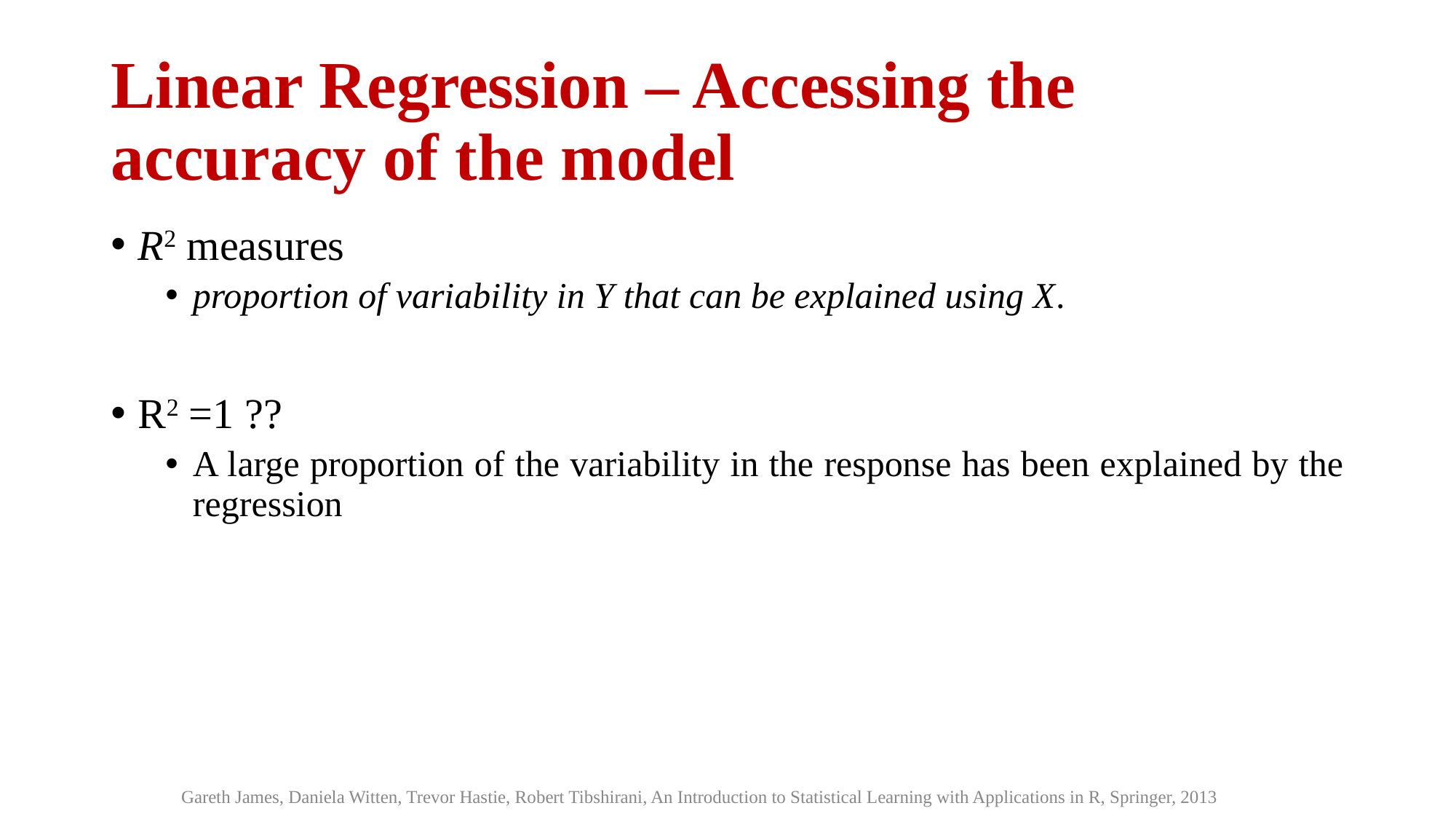

# Linear Regression – Accessing the accuracy of the model
R2 measures
proportion of variability in Y that can be explained using X.

R2 =1 ??
A large proportion of the variability in the response has been explained by the regression
Gareth James, Daniela Witten, Trevor Hastie, Robert Tibshirani, An Introduction to Statistical Learning with Applications in R, Springer, 2013